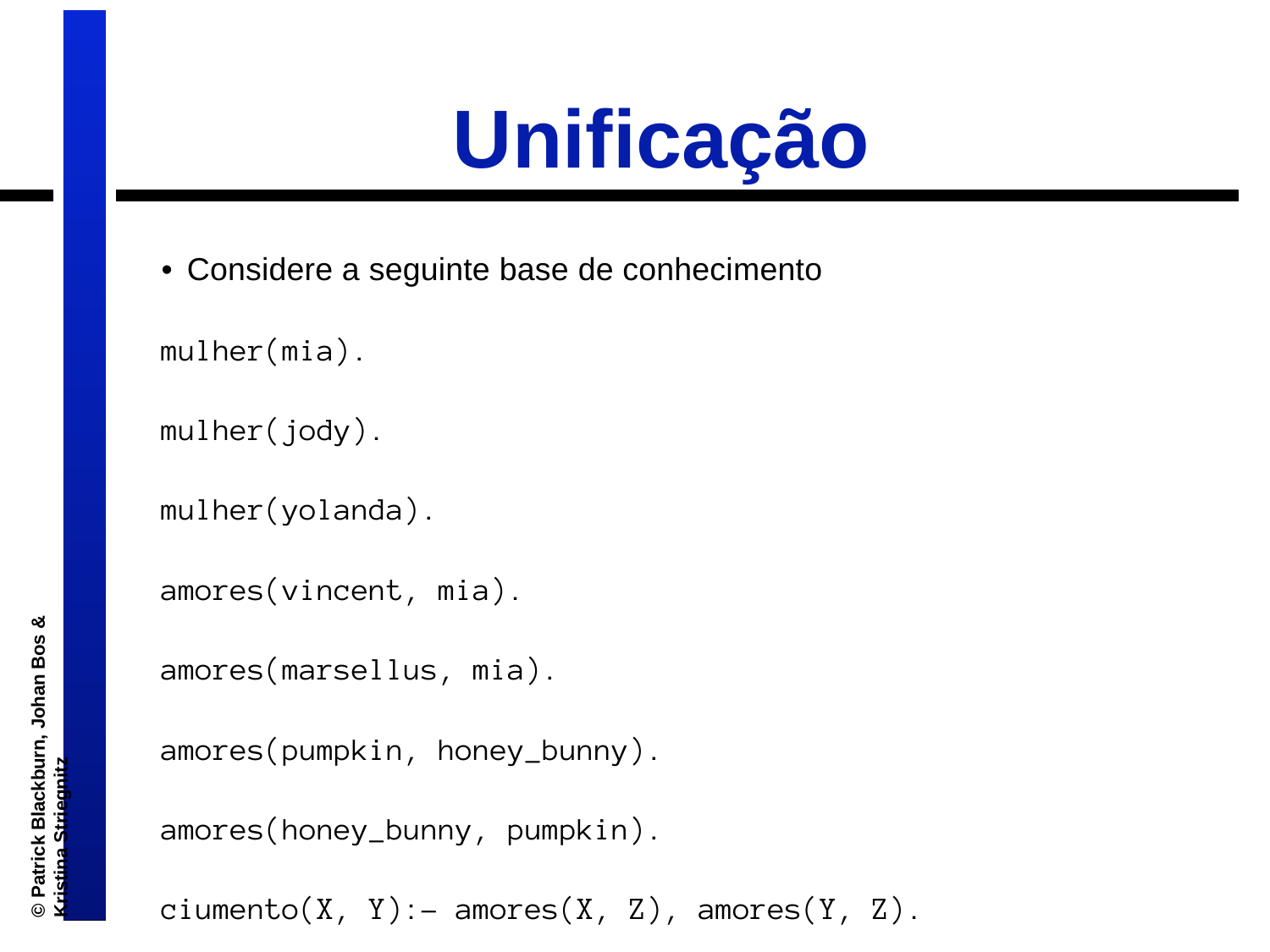

# Unificação

• Considere a seguinte base de conhecimento
mulher(mia).
mulher(jody).
mulher(yolanda).
amores(vincent, mia).
amores(marsellus, mia).
amores(pumpkin, honey_bunny).
amores(honey_bunny, pumpkin).
ciumento(X, Y):- amores(X, Z), amores(Y, Z).
© Patrick Blackburn, Johan Bos & Kristina Striegnitz